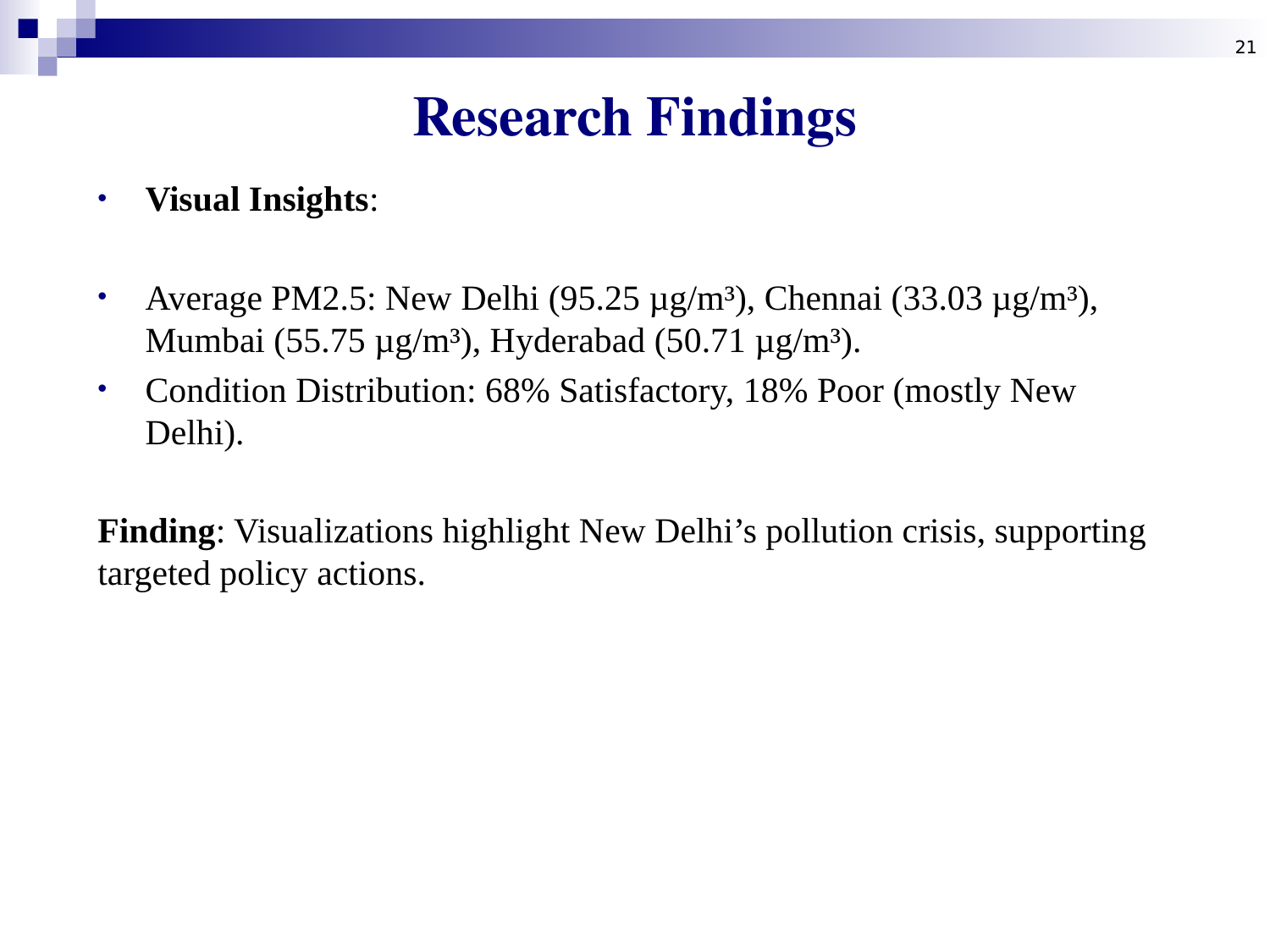

21
# Research Findings
Visual Insights:

Average PM2.5: New Delhi (95.25 µg/m³), Chennai (33.03 µg/m³), Mumbai (55.75 µg/m³), Hyderabad (50.71 µg/m³).
Condition Distribution: 68% Satisfactory, 18% Poor (mostly New Delhi).

Finding: Visualizations highlight New Delhi’s pollution crisis, supporting targeted policy actions.